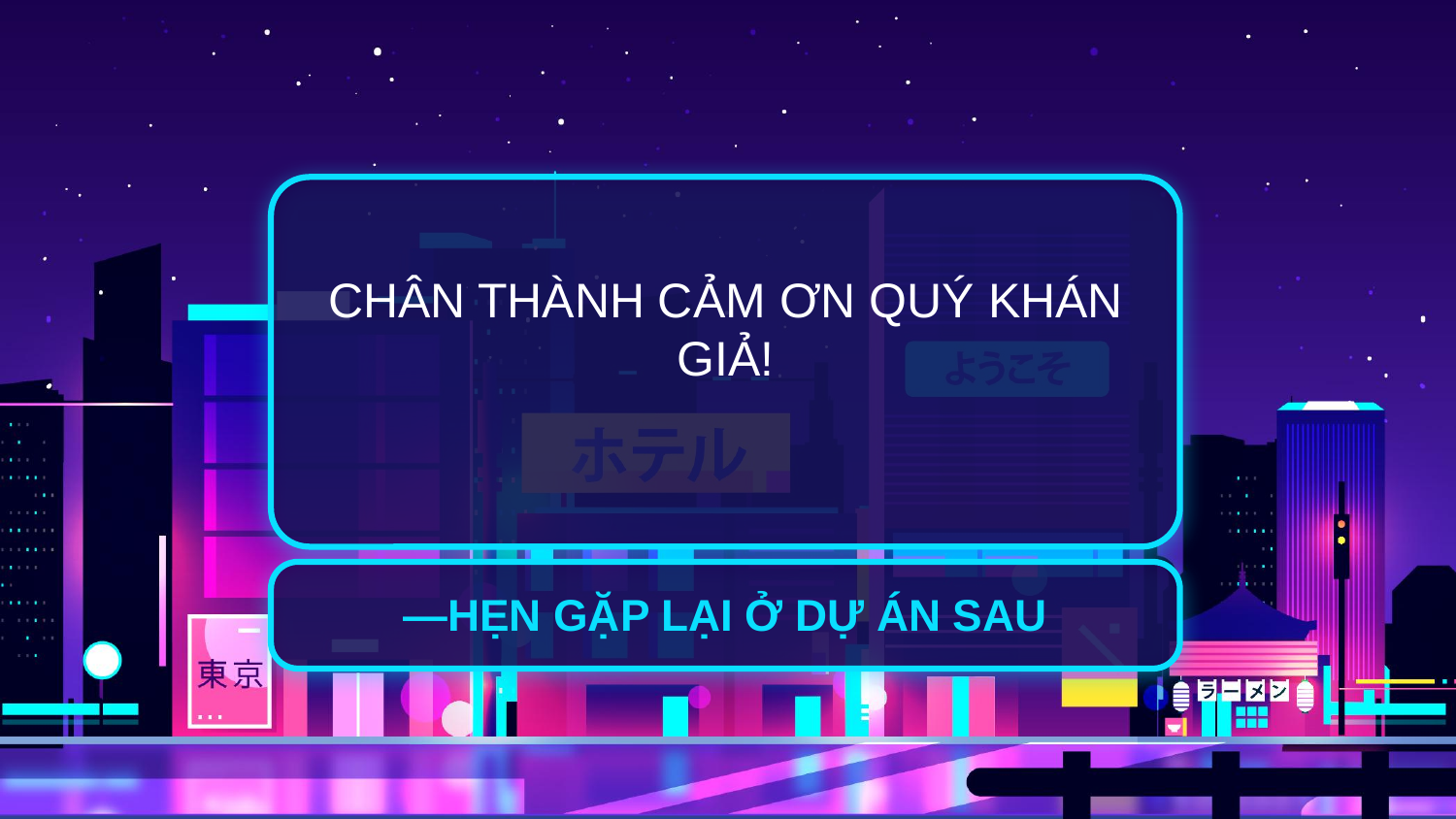

CHÂN THÀNH CẢM ƠN QUÝ KHÁN GIẢ!
—HẸN GẶP LẠI Ở DỰ ÁN SAU